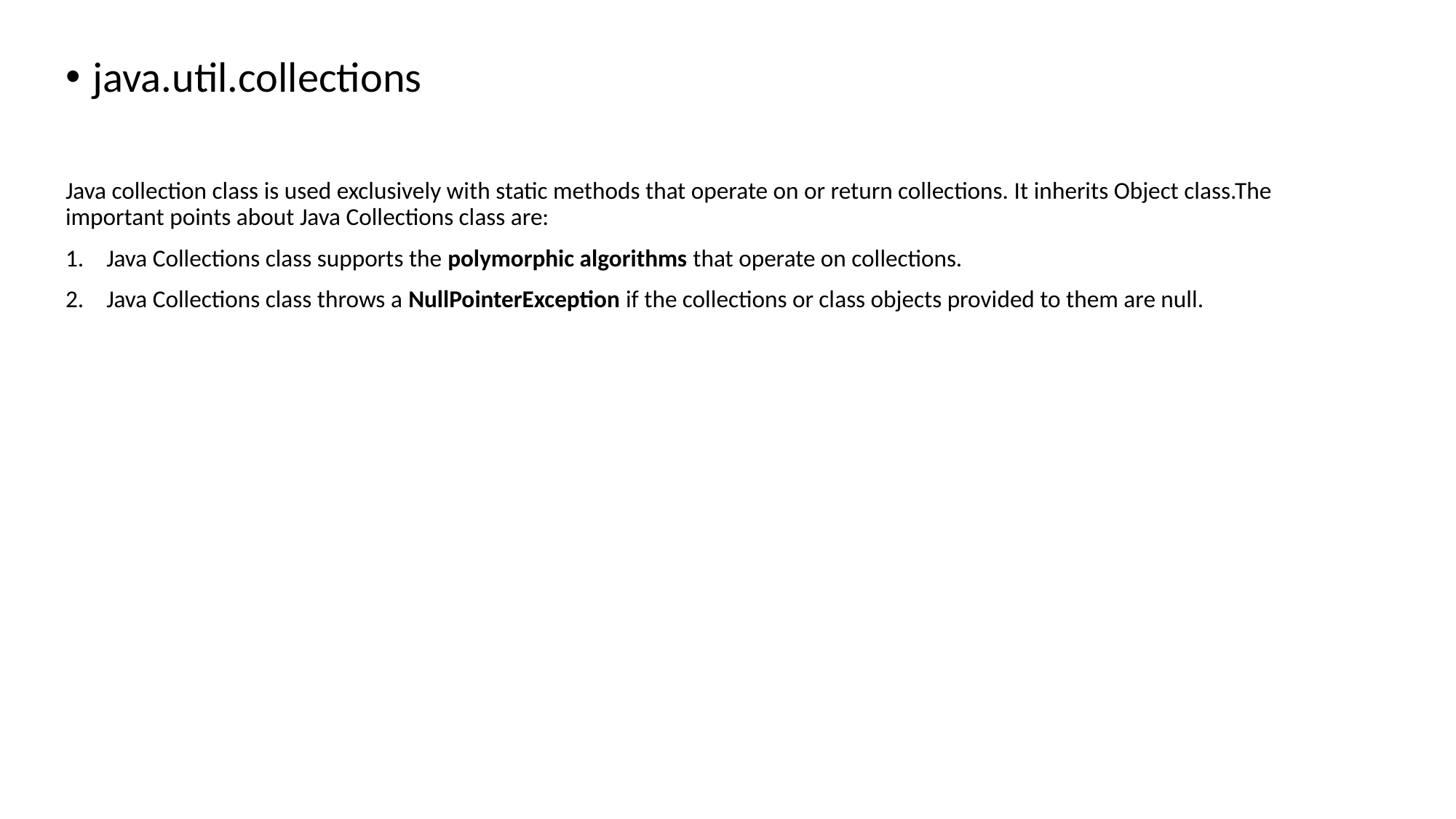

java.util.collections
Java collection class is used exclusively with static methods that operate on or return collections. It inherits Object class.The important points about Java Collections class are:
Java Collections class supports the polymorphic algorithms that operate on collections.
Java Collections class throws a NullPointerException if the collections or class objects provided to them are null.